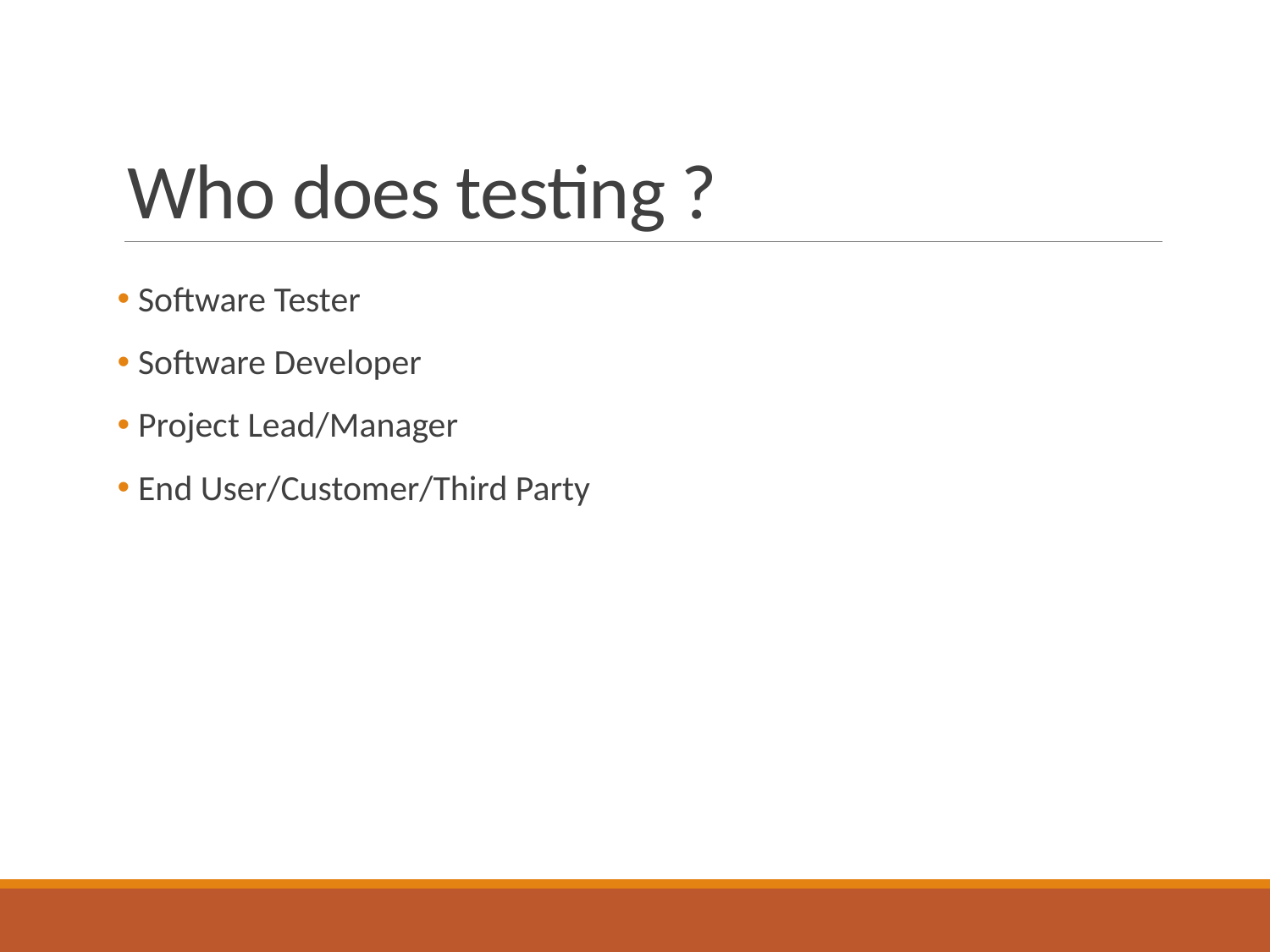

# Who does testing ?
 Software Tester
 Software Developer
 Project Lead/Manager
 End User/Customer/Third Party